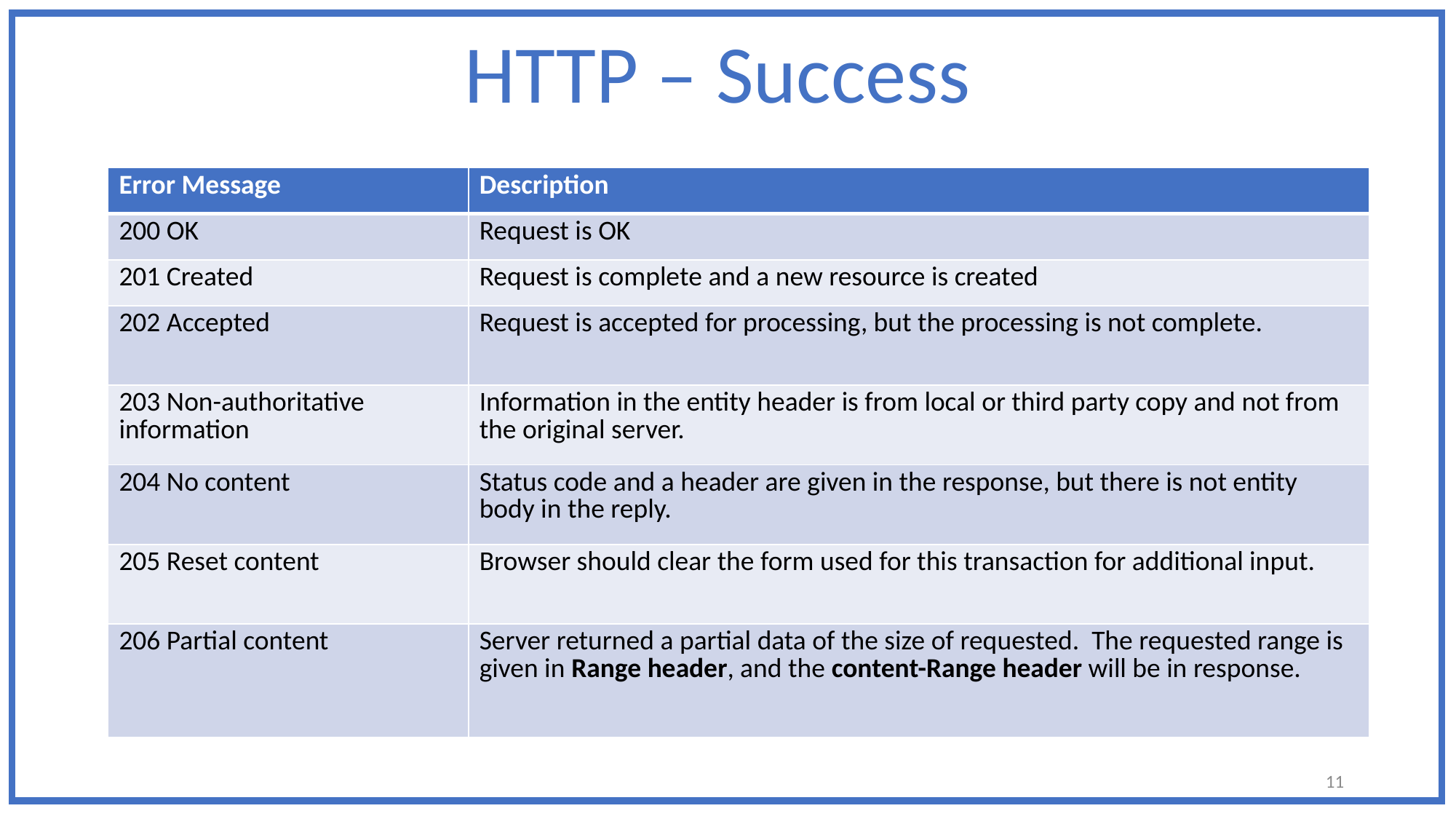

HTTP – Success
| Error Message | Description |
| --- | --- |
| 200 OK | Request is OK |
| 201 Created | Request is complete and a new resource is created |
| 202 Accepted | Request is accepted for processing, but the processing is not complete. |
| 203 Non-authoritative information | Information in the entity header is from local or third party copy and not from the original server. |
| 204 No content | Status code and a header are given in the response, but there is not entity body in the reply. |
| 205 Reset content | Browser should clear the form used for this transaction for additional input. |
| 206 Partial content | Server returned a partial data of the size of requested. The requested range is given in Range header, and the content-Range header will be in response. |
11